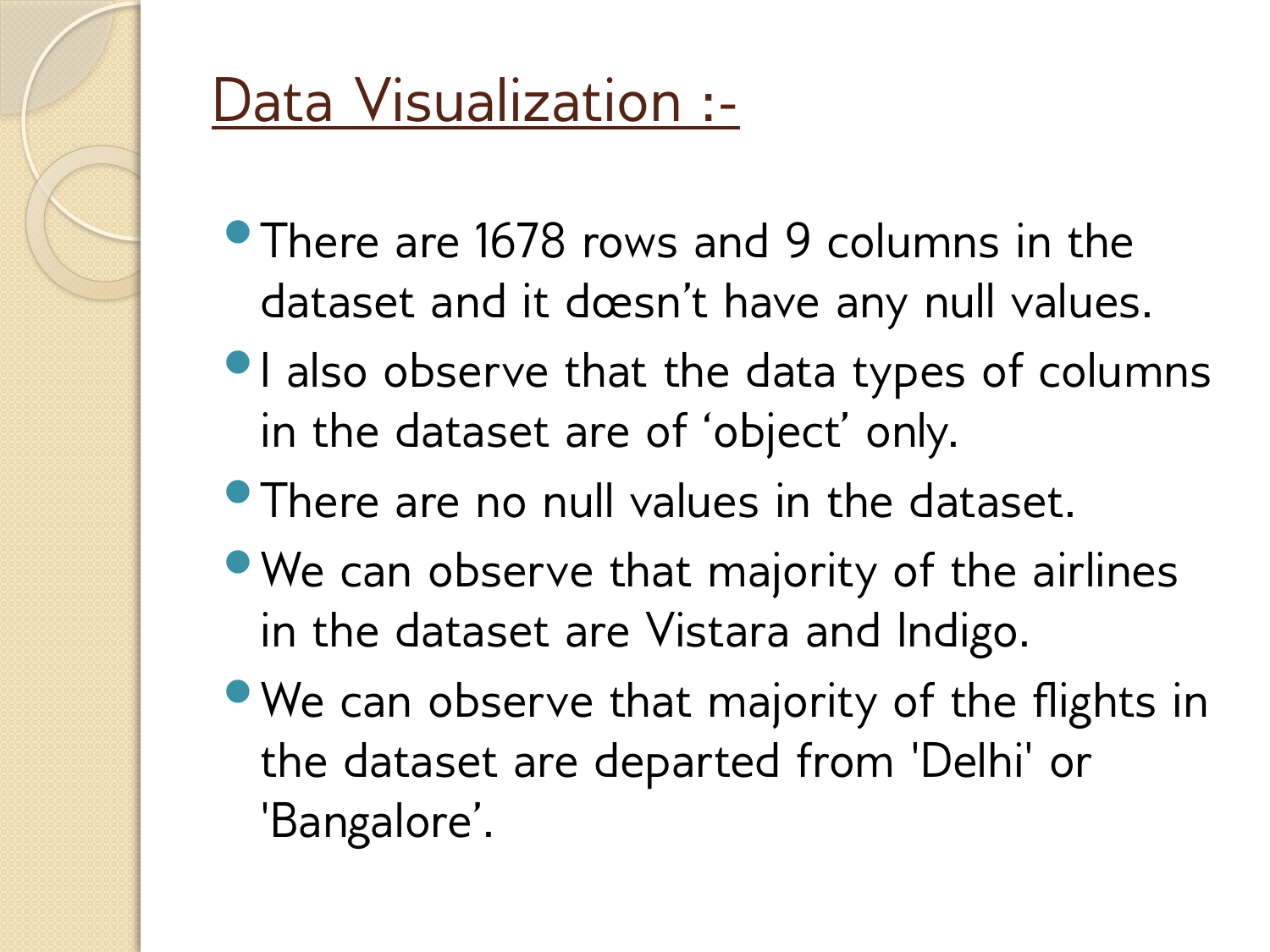

# Data Visualization :-
There are 1678 rows and 9 columns in the dataset and it doesn’t have any null values.
I also observe that the data types of columns in the dataset are of ‘object’ only.
There are no null values in the dataset.
We can observe that majority of the airlines in the dataset are Vistara and Indigo.
We can observe that majority of the flights in the dataset are departed from 'Delhi' or 'Bangalore’.